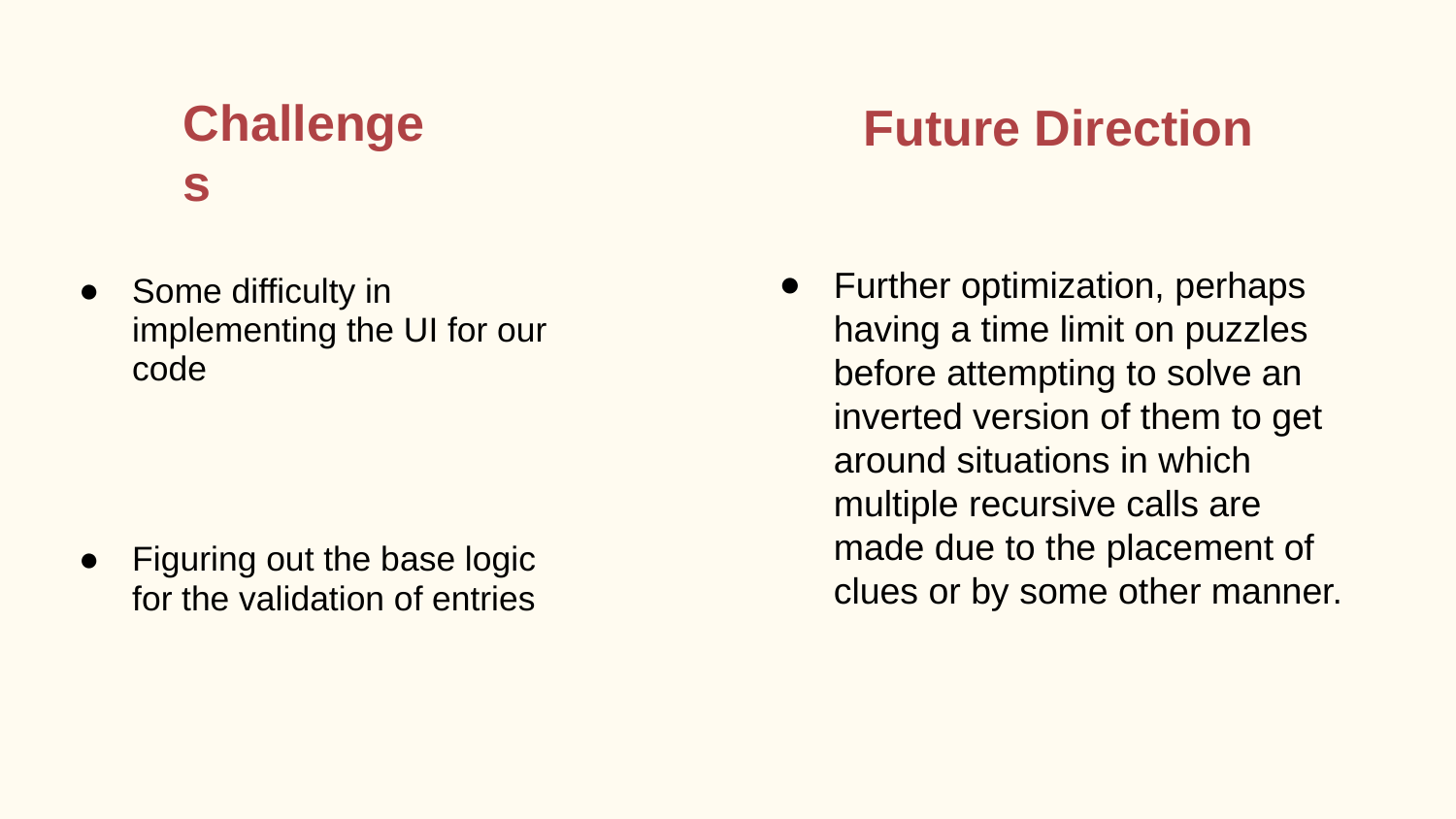

Challenges
Future Direction
Further optimization, perhaps having a time limit on puzzles before attempting to solve an inverted version of them to get around situations in which multiple recursive calls are made due to the placement of clues or by some other manner.

Some difficulty in implementing the UI for our code

Figuring out the base logic for the validation of entries